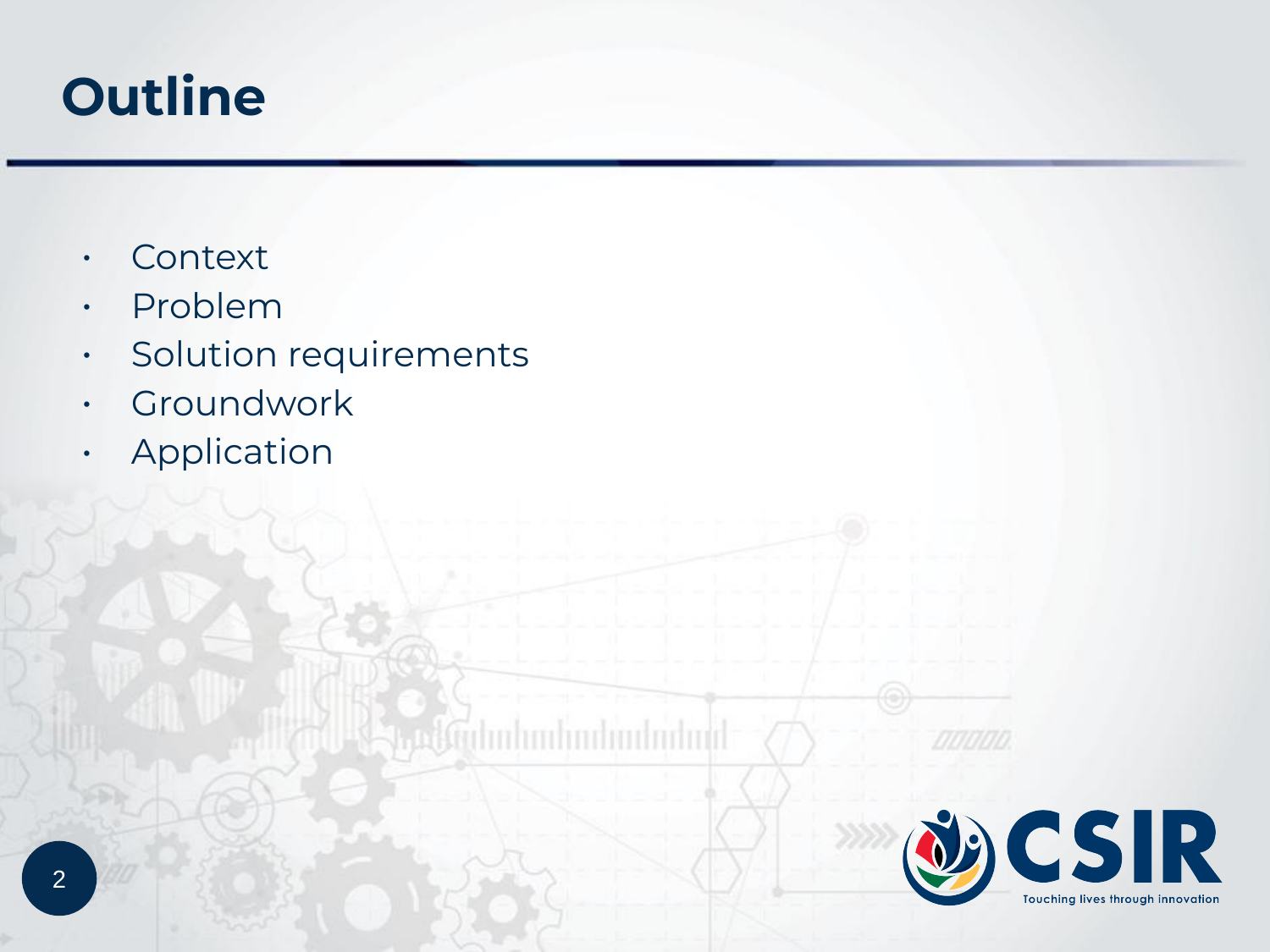

# Outline
Context
Problem
Solution requirements
Groundwork
Application